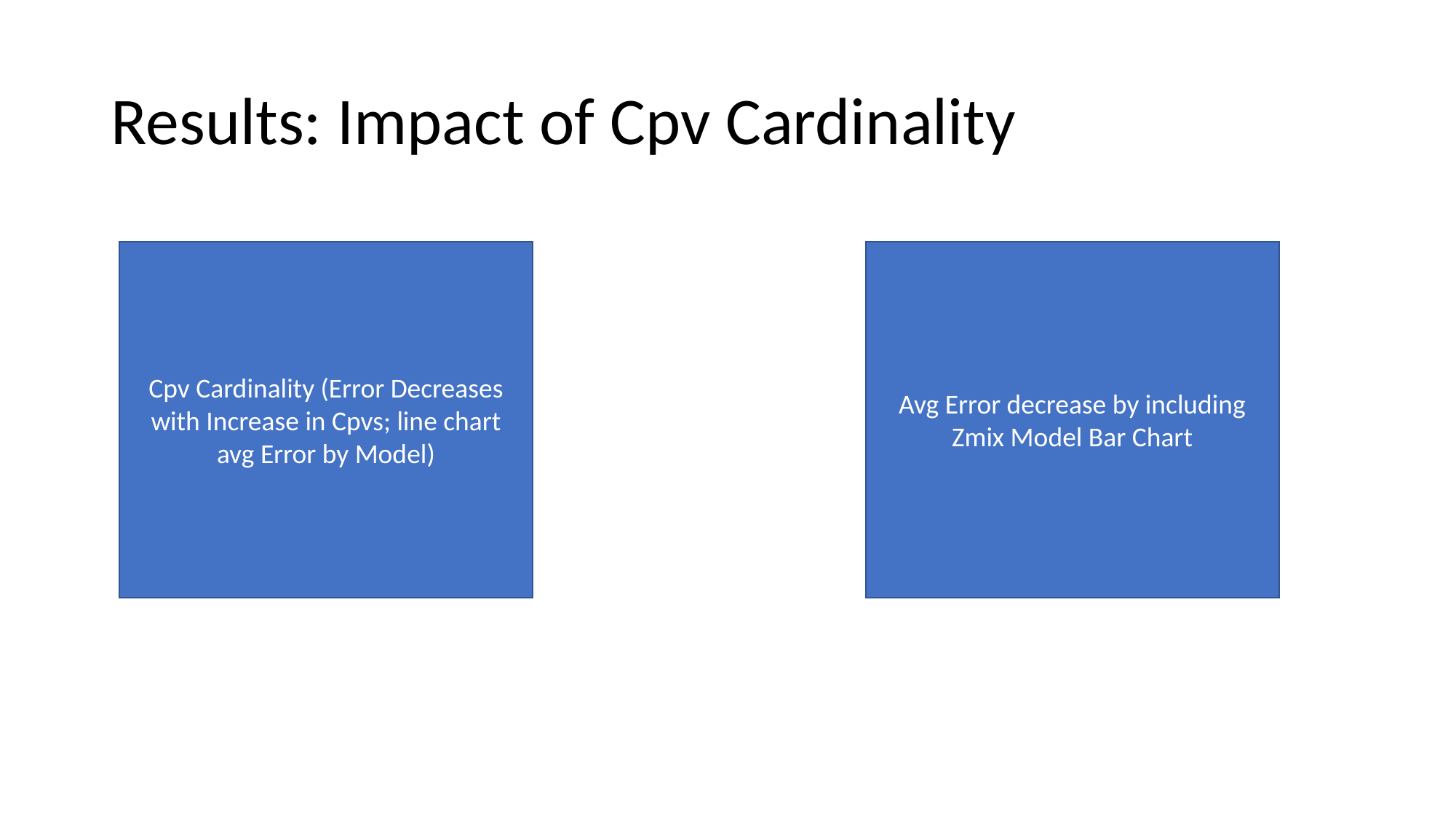

# Results: Impact of Cpv Cardinality
Avg Error decrease by including Zmix Model Bar Chart
Cpv Cardinality (Error Decreases with Increase in Cpvs; line chart avg Error by Model)